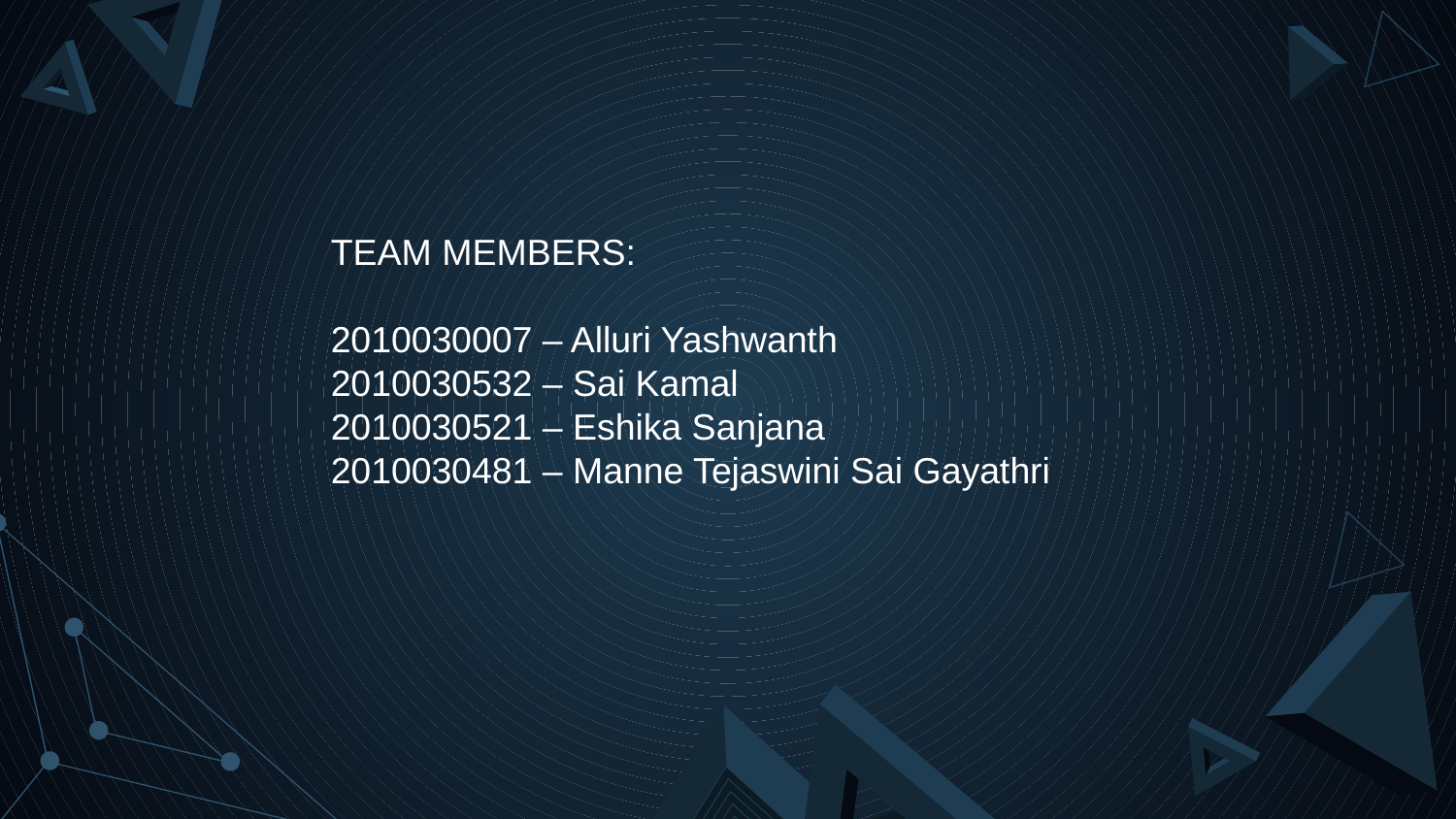

TEAM MEMBERS:

2010030007 – Alluri Yashwanth
2010030532 – Sai Kamal
2010030521 – Eshika Sanjana
2010030481 – Manne Tejaswini Sai Gayathri